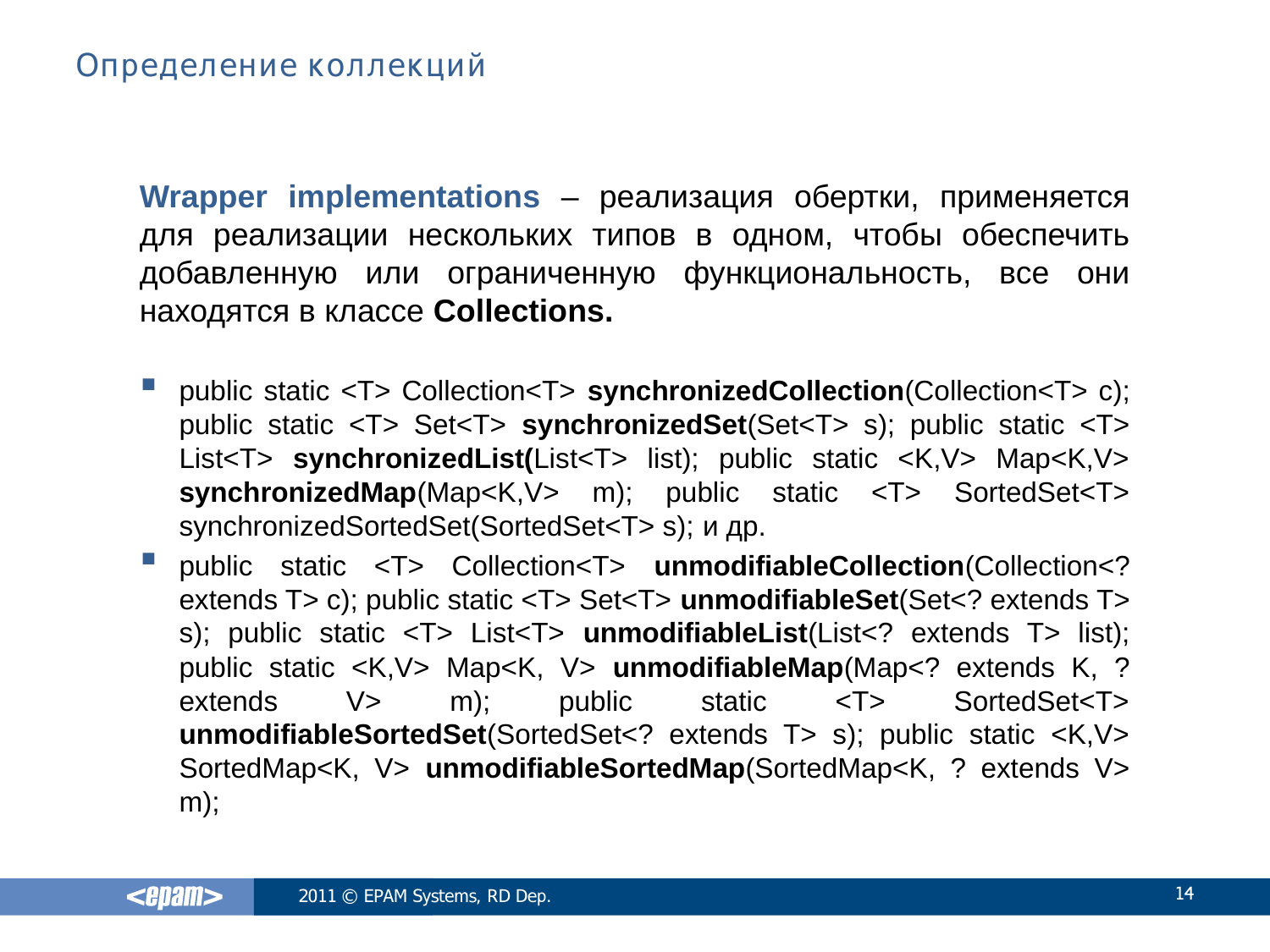

# Определение коллекций
Wrapper implementations – реализация обертки, применяется для реализации нескольких типов в одном, чтобы обеспечить добавленную или ограниченную функциональность, все они находятся в классе Collections.

public static <T> Collection<T> synchronizedCollection(Collection<T> c); public static <T> Set<T> synchronizedSet(Set<T> s); public static <T> List<T> synchronizedList(List<T> list); public static <K,V> Map<K,V> synchronizedMap(Map<K,V> m); public static <T> SortedSet<T> synchronizedSortedSet(SortedSet<T> s); и др.
public static <T> Collection<T> unmodifiableCollection(Collection<? extends T> c); public static <T> Set<T> unmodifiableSet(Set<? extends T> s); public static <T> List<T> unmodifiableList(List<? extends T> list); public static <K,V> Map<K, V> unmodifiableMap(Map<? extends K, ? extends V> m); public static <T> SortedSet<T> unmodifiableSortedSet(SortedSet<? extends T> s); public static <K,V> SortedMap<K, V> unmodifiableSortedMap(SortedMap<K, ? extends V> m);
14
2011 © EPAM Systems, RD Dep.